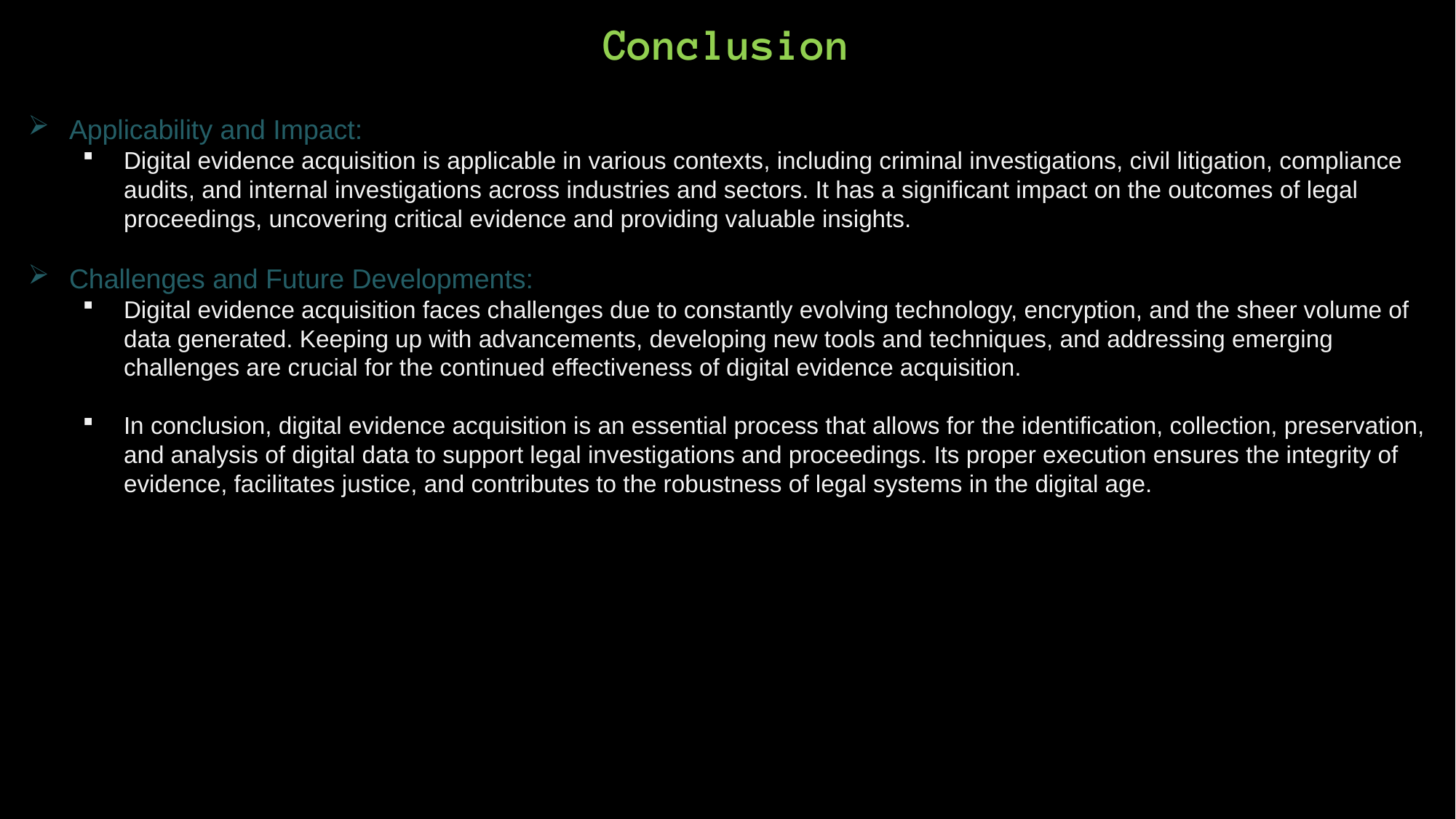

# Conclusion

Applicability and Impact:
Digital evidence acquisition is applicable in various contexts, including criminal investigations, civil litigation, compliance audits, and internal investigations across industries and sectors. It has a significant impact on the outcomes of legal proceedings, uncovering critical evidence and providing valuable insights.

Challenges and Future Developments:
Digital evidence acquisition faces challenges due to constantly evolving technology, encryption, and the sheer volume of data generated. Keeping up with advancements, developing new tools and techniques, and addressing emerging challenges are crucial for the continued effectiveness of digital evidence acquisition.

In conclusion, digital evidence acquisition is an essential process that allows for the identification, collection, preservation, and analysis of digital data to support legal investigations and proceedings. Its proper execution ensures the integrity of evidence, facilitates justice, and contributes to the robustness of legal systems in the digital age.